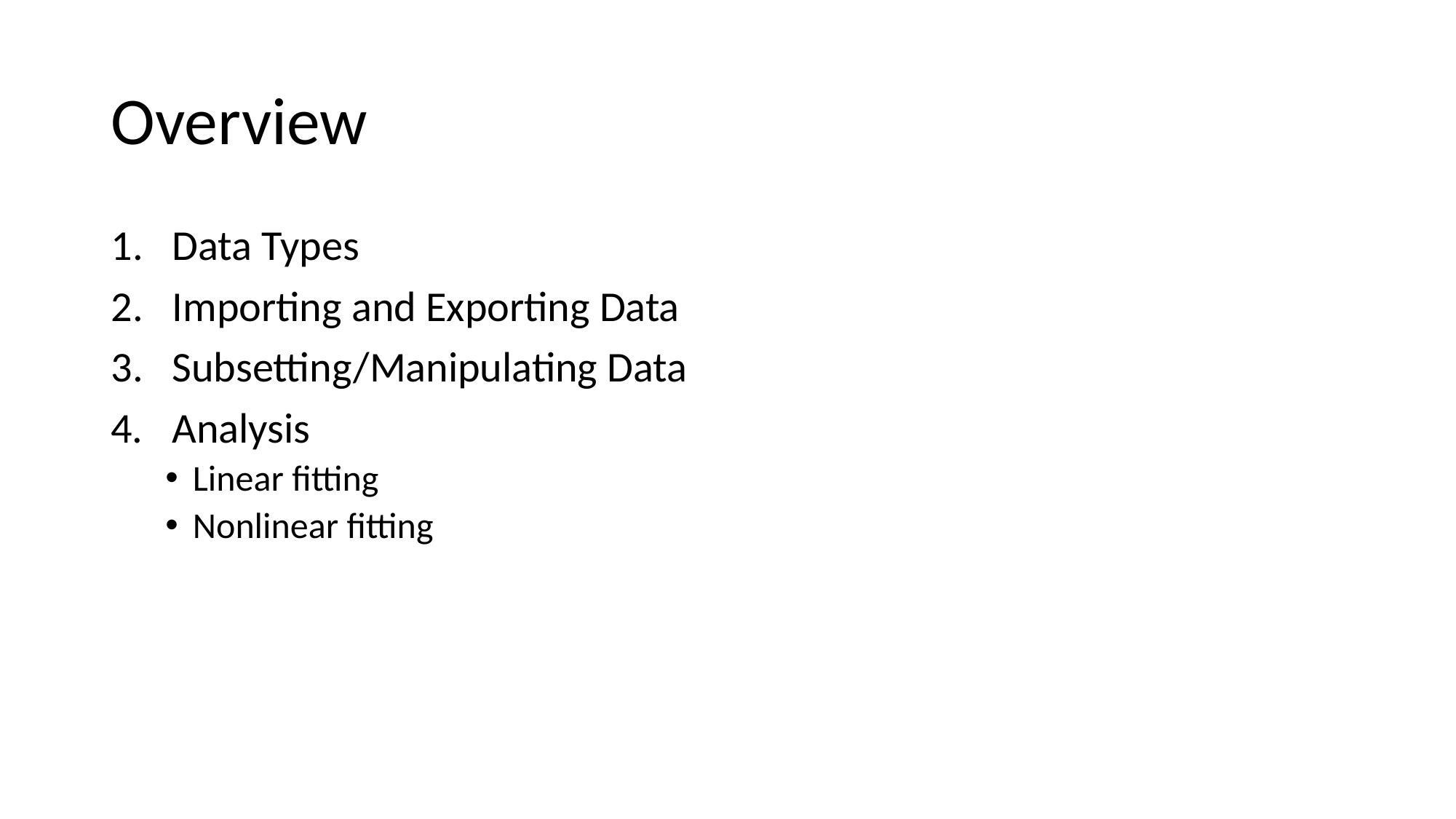

# Overview
Data Types
Importing and Exporting Data
Subsetting/Manipulating Data
4.   Analysis
Linear fitting
Nonlinear fitting